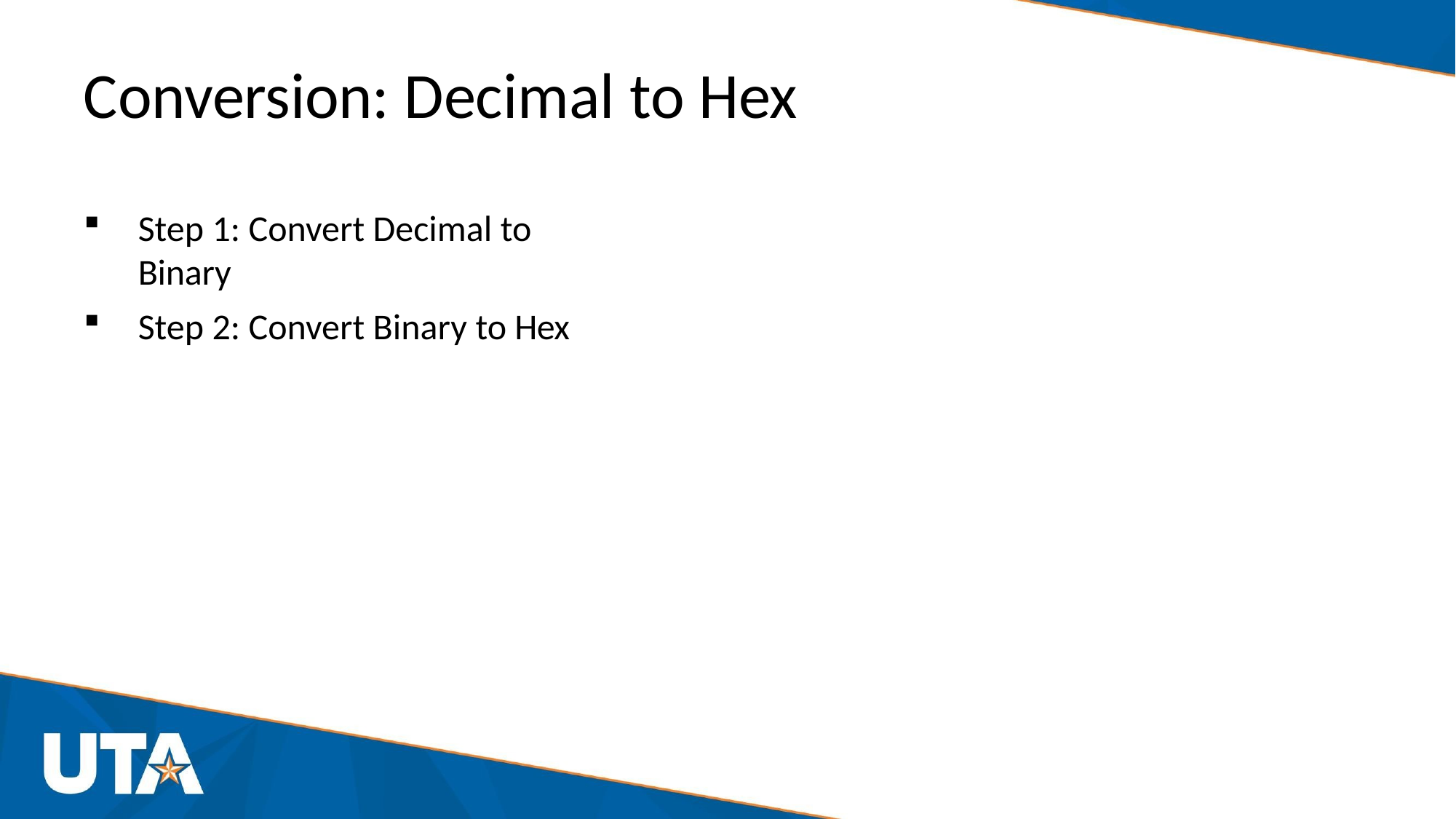

# Conversion: Decimal to Hex
Step 1: Convert Decimal to Binary
Step 2: Convert Binary to Hex